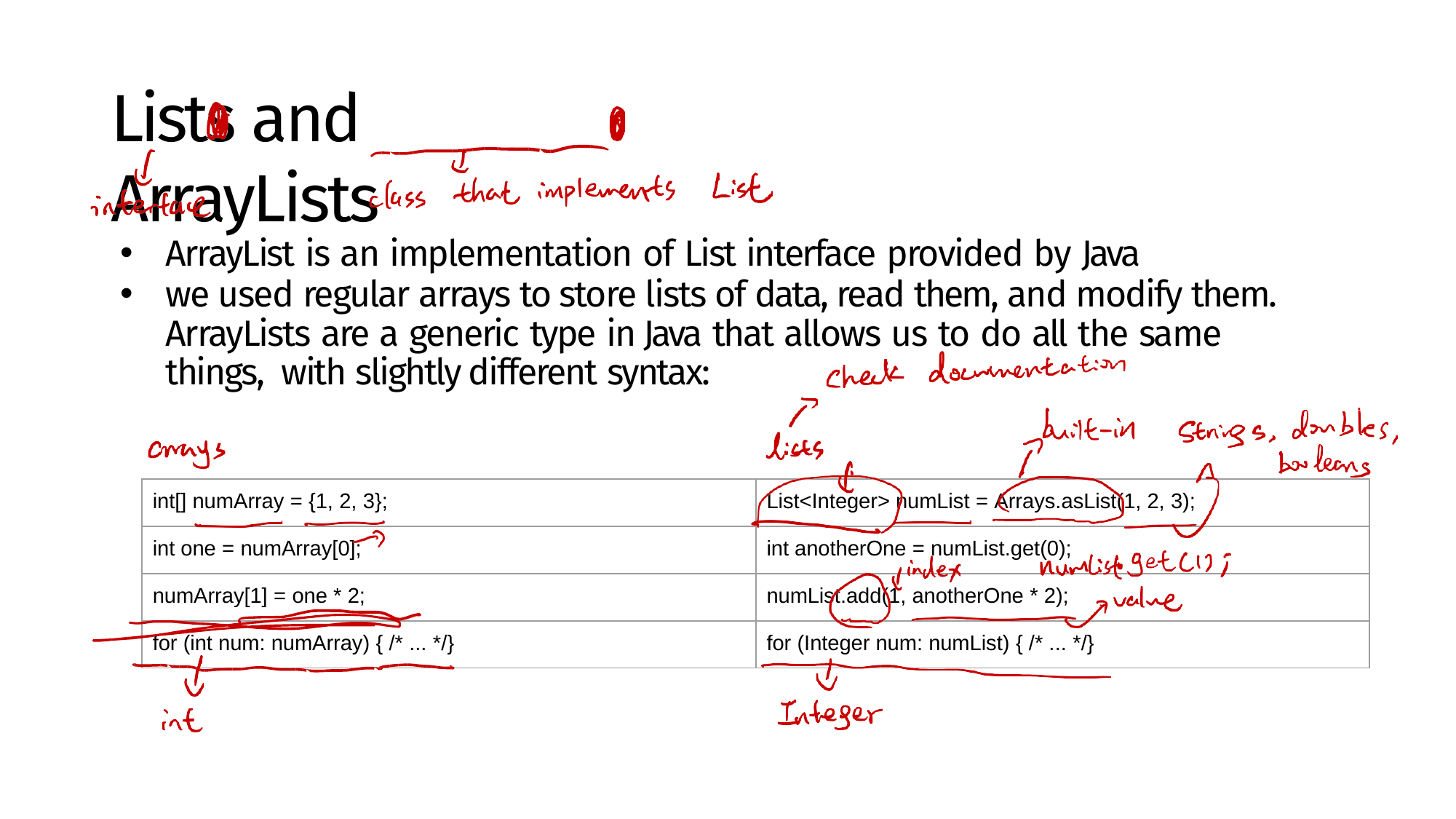

# Lists and ArrayLists

ArrayList is an implementation of List interface provided by Java
we used regular arrays to store lists of data, read them, and modify them.  ArrayLists are a generic type in Java that allows us to do all the same things,  with slightly different syntax:

| int[] numArray = {1, 2, 3}; | List<Integer> numList = Arrays.asList(1, 2, 3); |
| --- | --- |
| int one = numArray[0]; | int anotherOne = numList.get(0); |
| numArray[1] = one \* 2; | numList.add(1, anotherOne \* 2); |
| for (int num: numArray) { /\* ... \*/} | for (Integer num: numList) { /\* ... \*/} |